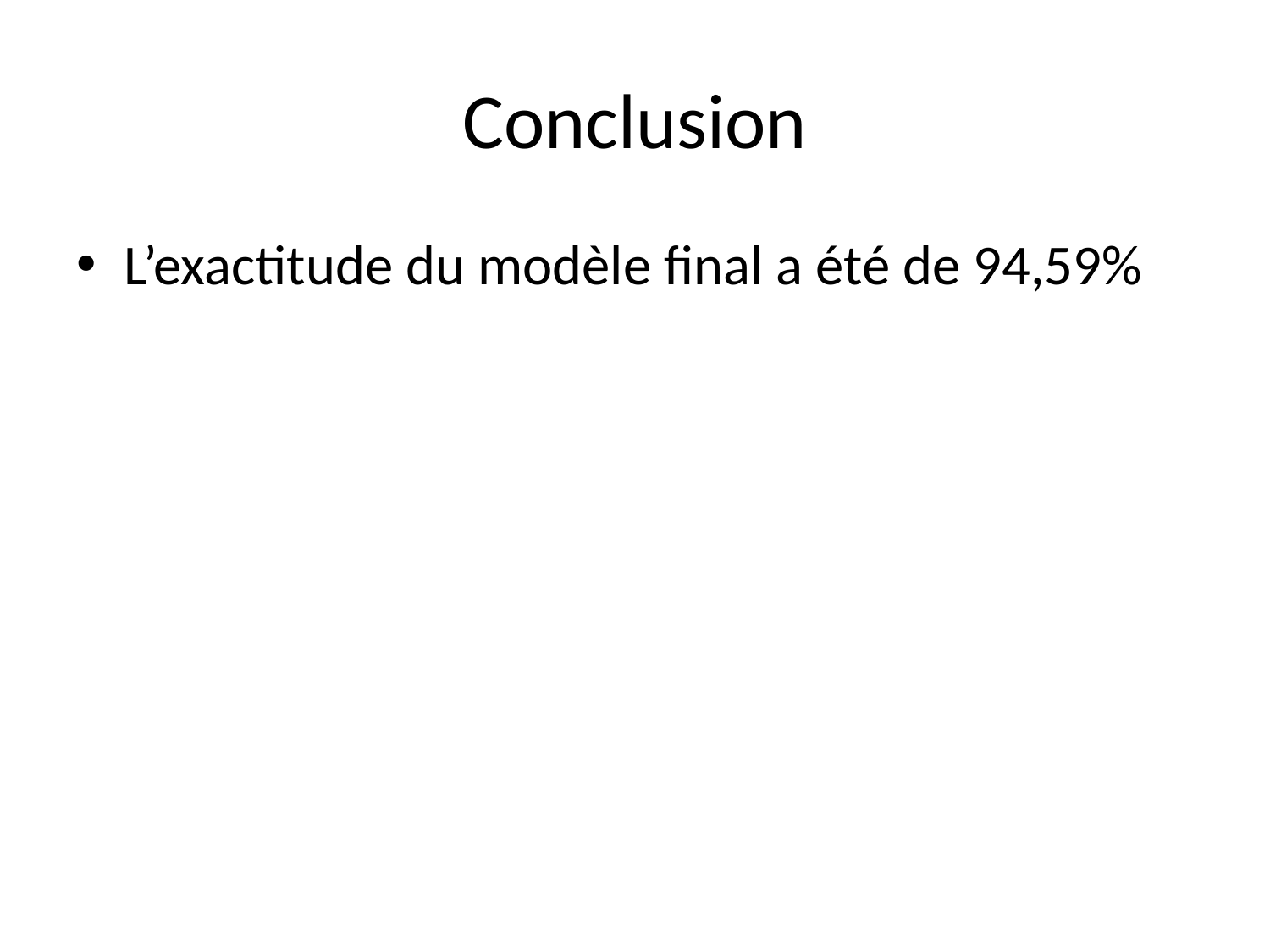

# Conclusion
L’exactitude du modèle final a été de 94,59%